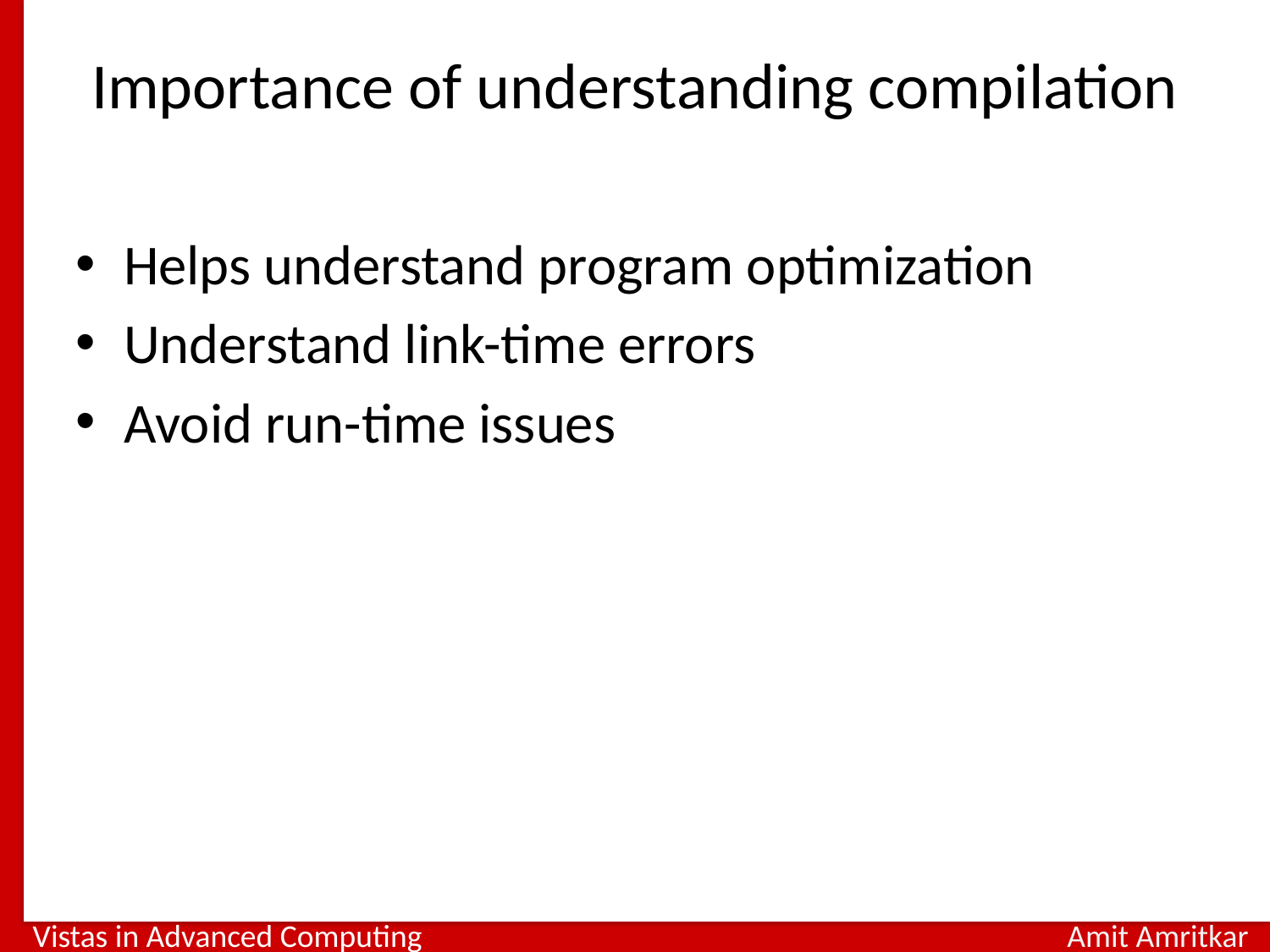

# Importance of understanding compilation
Helps understand program optimization
Understand link-time errors
Avoid run-time issues